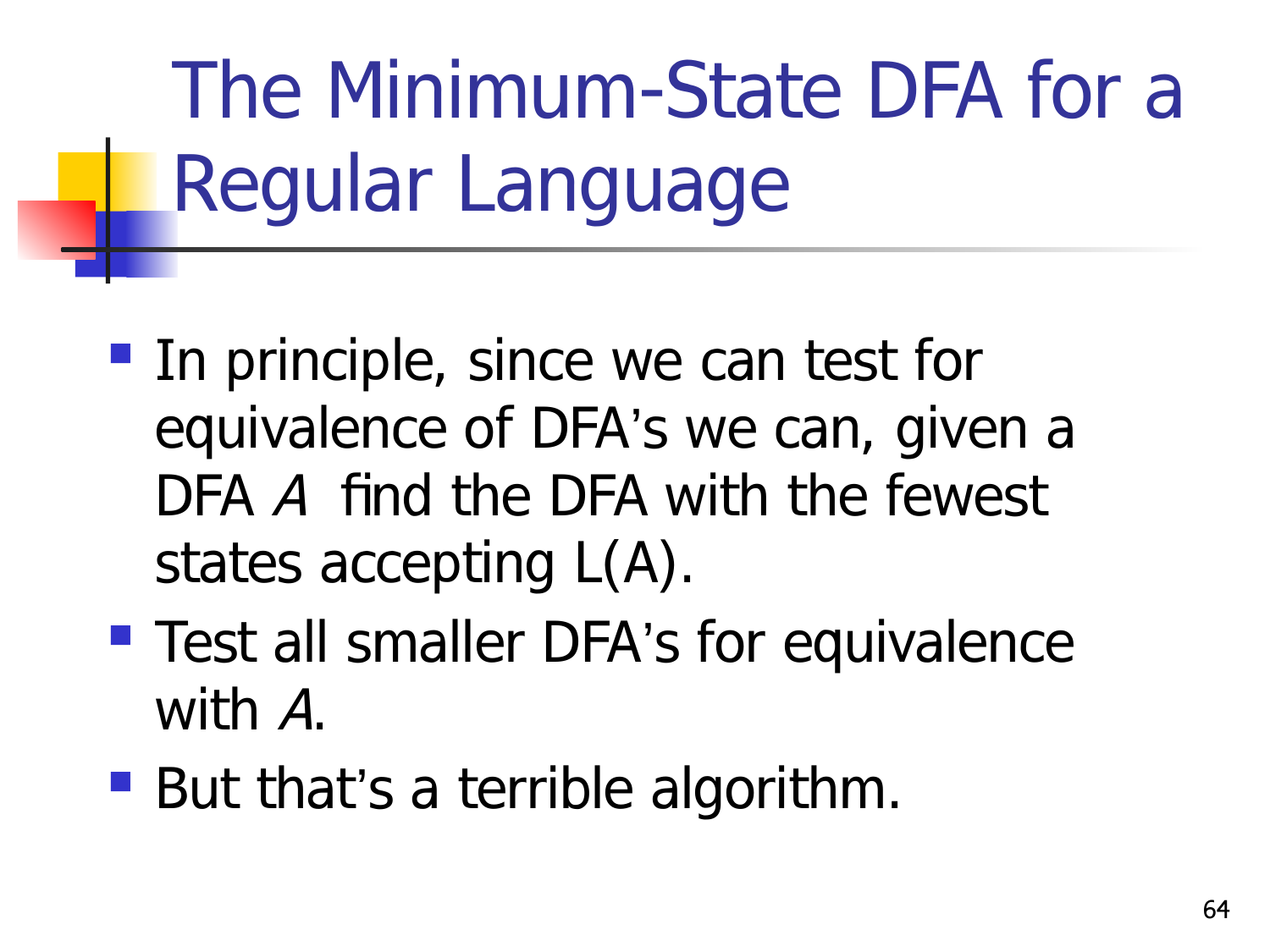

# The Minimum-State DFA for a Regular Language
In principle, since we can test for equivalence of DFA’s we can, given a DFA A  find the DFA with the fewest states accepting L(A).
Test all smaller DFA’s for equivalence with A.
But that’s a terrible algorithm.
64